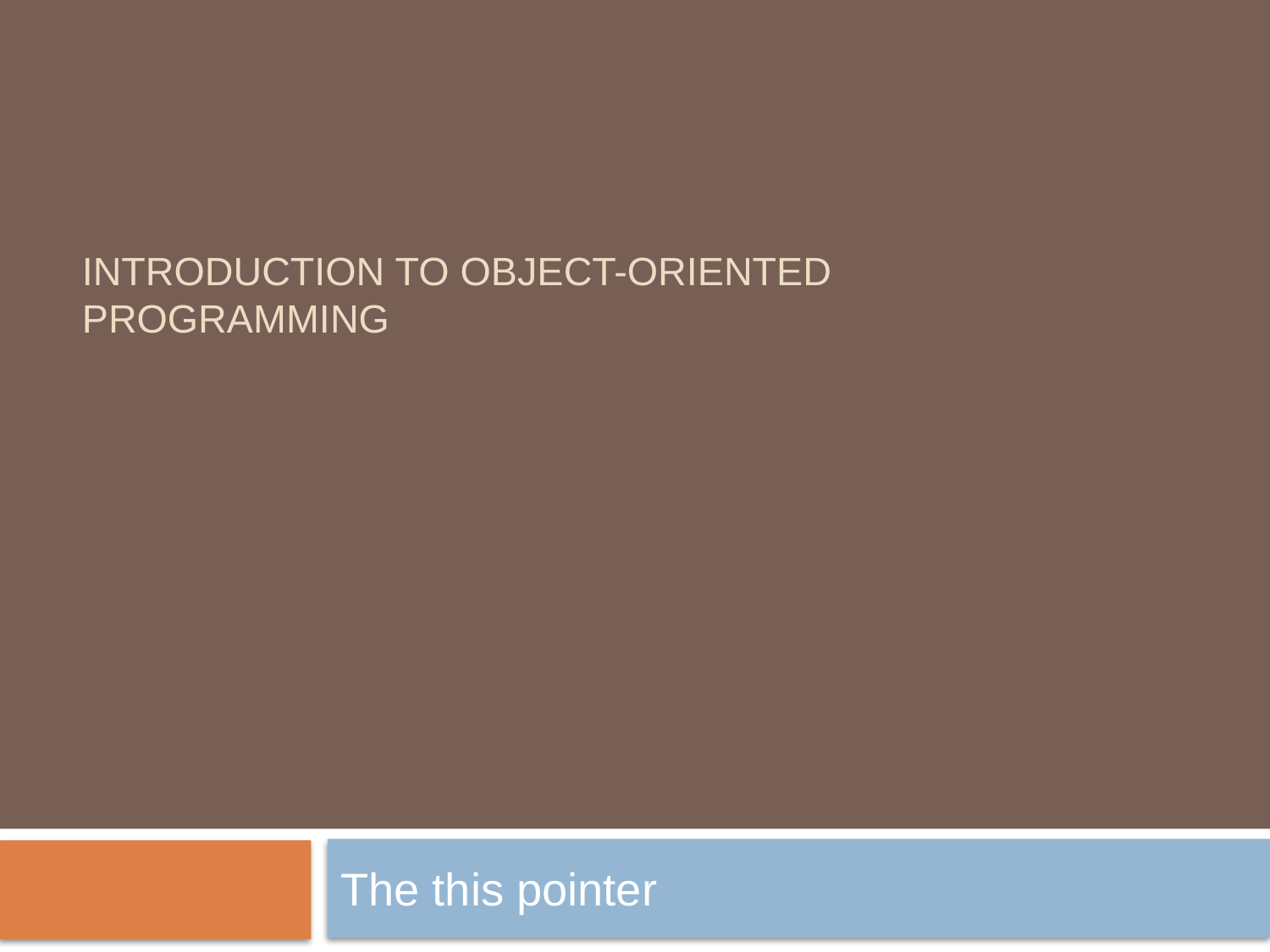

# Introduction to object-oriented programming
The this pointer